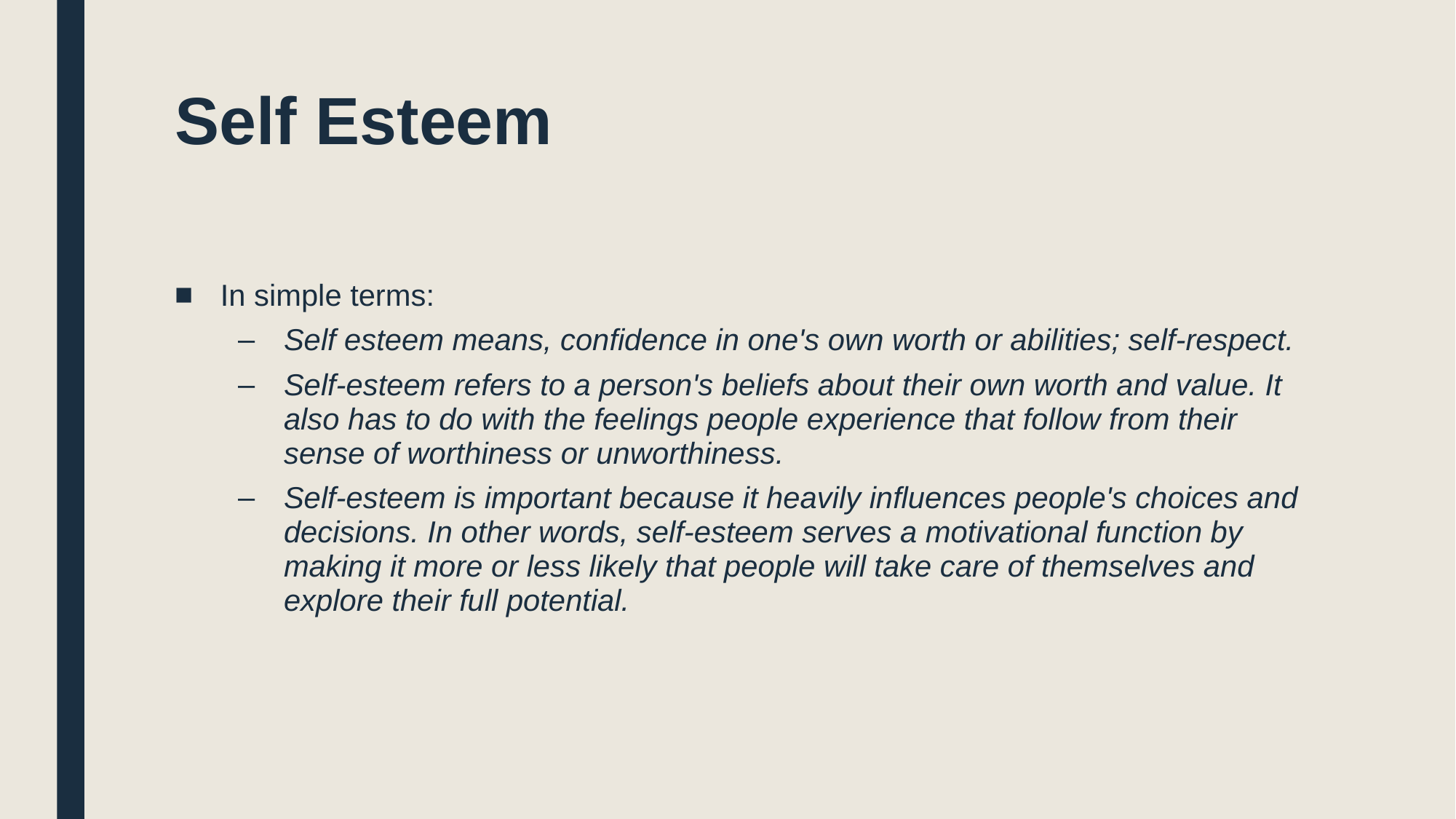

# Self Esteem
In simple terms:
Self esteem means, confidence in one's own worth or abilities; self-respect.
Self-esteem refers to a person's beliefs about their own worth and value. It also has to do with the feelings people experience that follow from their sense of worthiness or unworthiness.
Self-esteem is important because it heavily influences people's choices and decisions. In other words, self-esteem serves a motivational function by making it more or less likely that people will take care of themselves and explore their full potential.